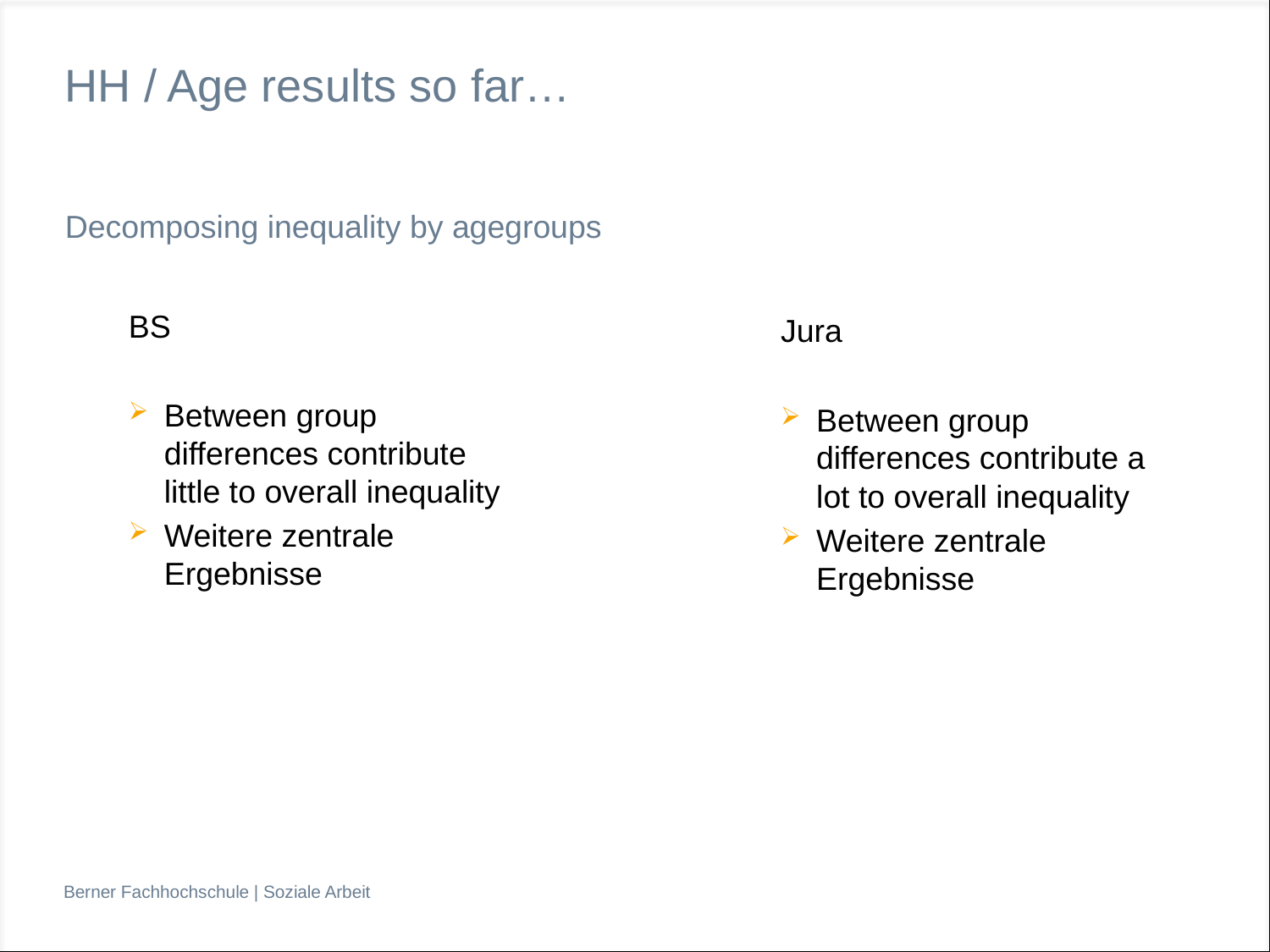

# HH / Age results so far…
Decomposing inequality by agegroups
BS

Between group differences contribute little to overall inequality
Weitere zentrale Ergebnisse

Jura

Between group differences contribute a lot to overall inequality
Weitere zentrale Ergebnisse